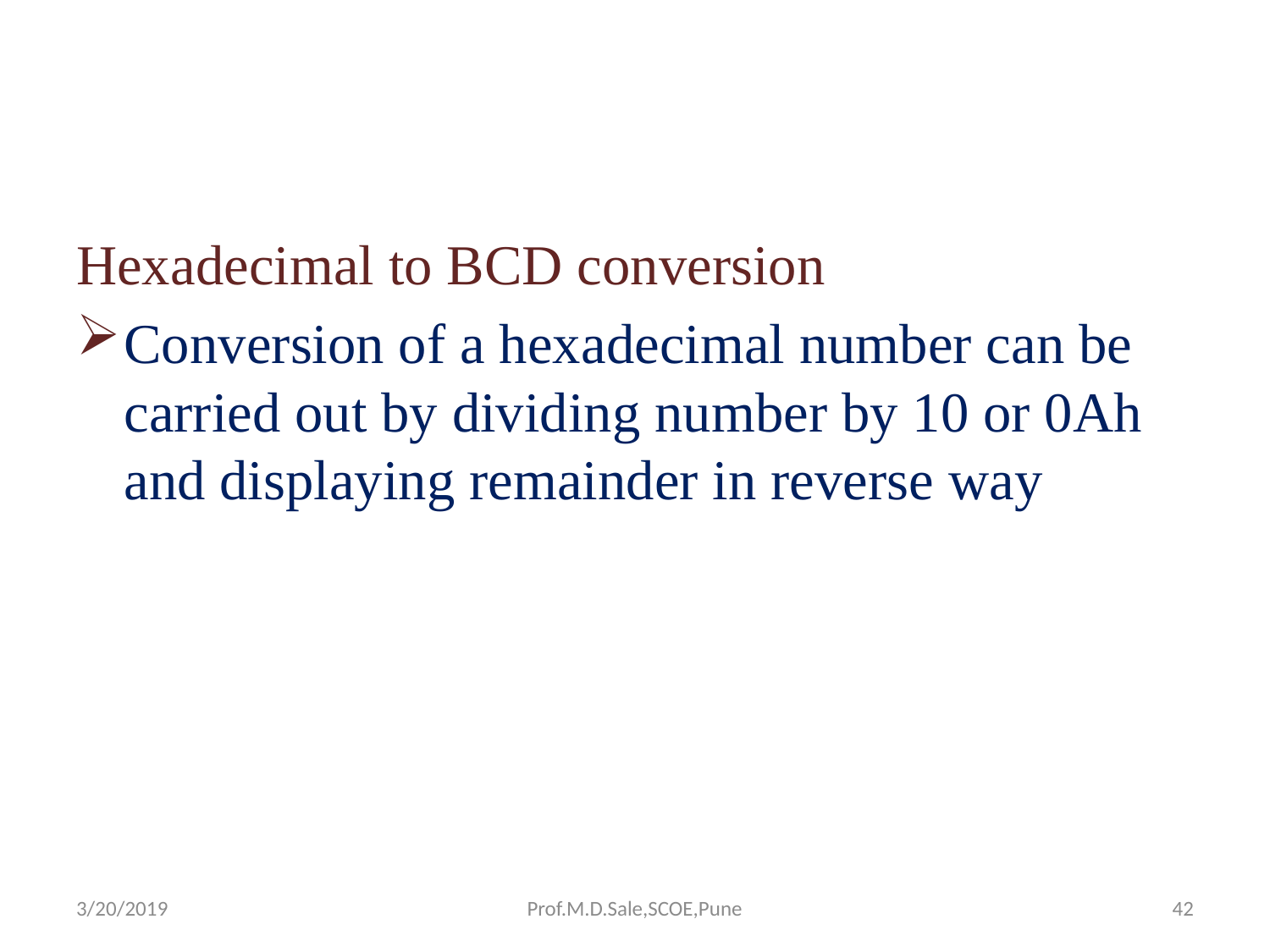

#
Hexadecimal to BCD conversion
Conversion of a hexadecimal number can be carried out by dividing number by 10 or 0Ah and displaying remainder in reverse way

3/20/2019
Prof.M.D.Sale,SCOE,Pune
42